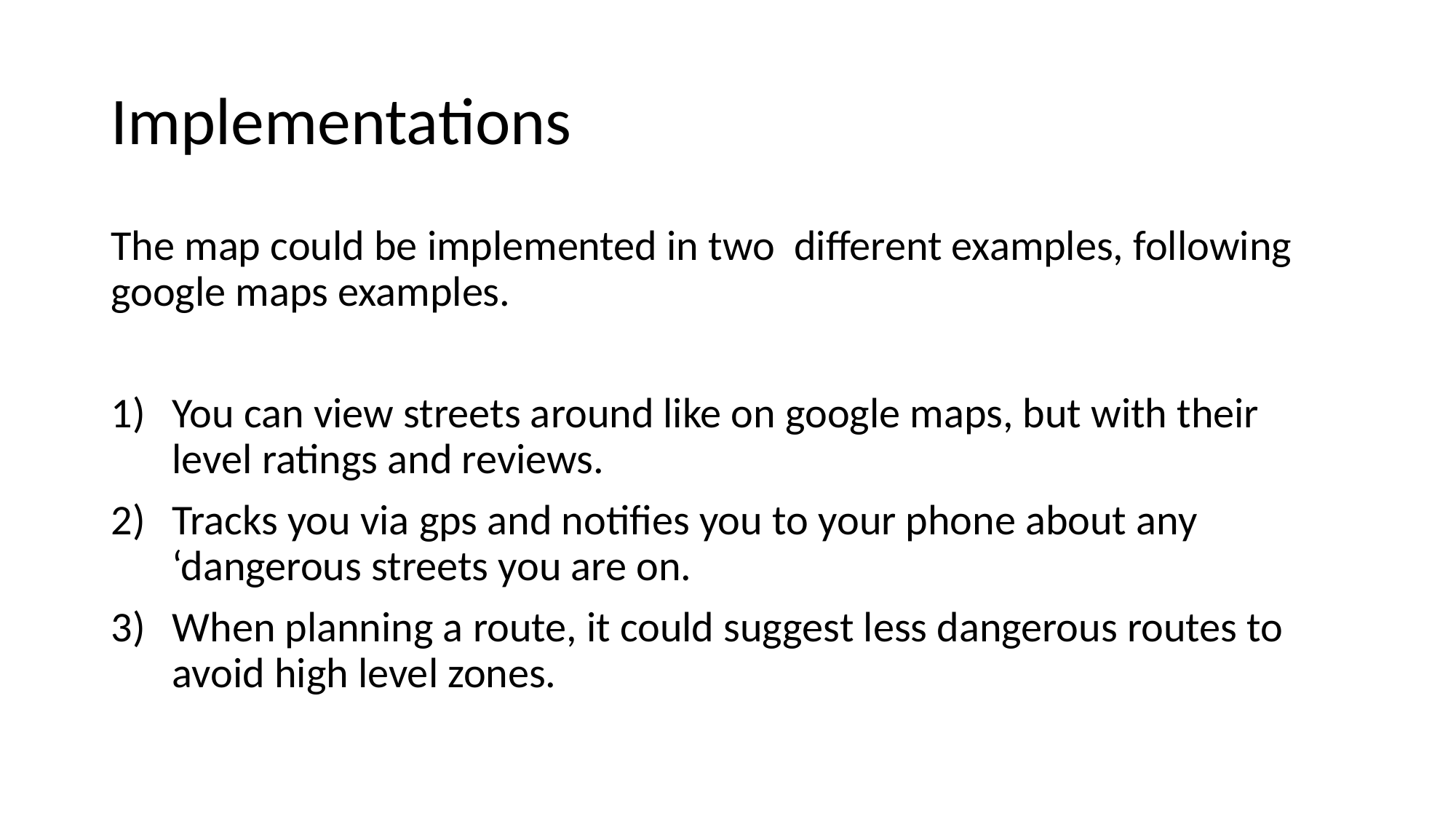

# Implementations
The map could be implemented in two  different examples, following google maps examples.

You can view streets around like on google maps, but with their level ratings and reviews.
Tracks you via gps and notifies you to your phone about any ‘dangerous streets you are on.
When planning a route, it could suggest less dangerous routes to avoid high level zones.